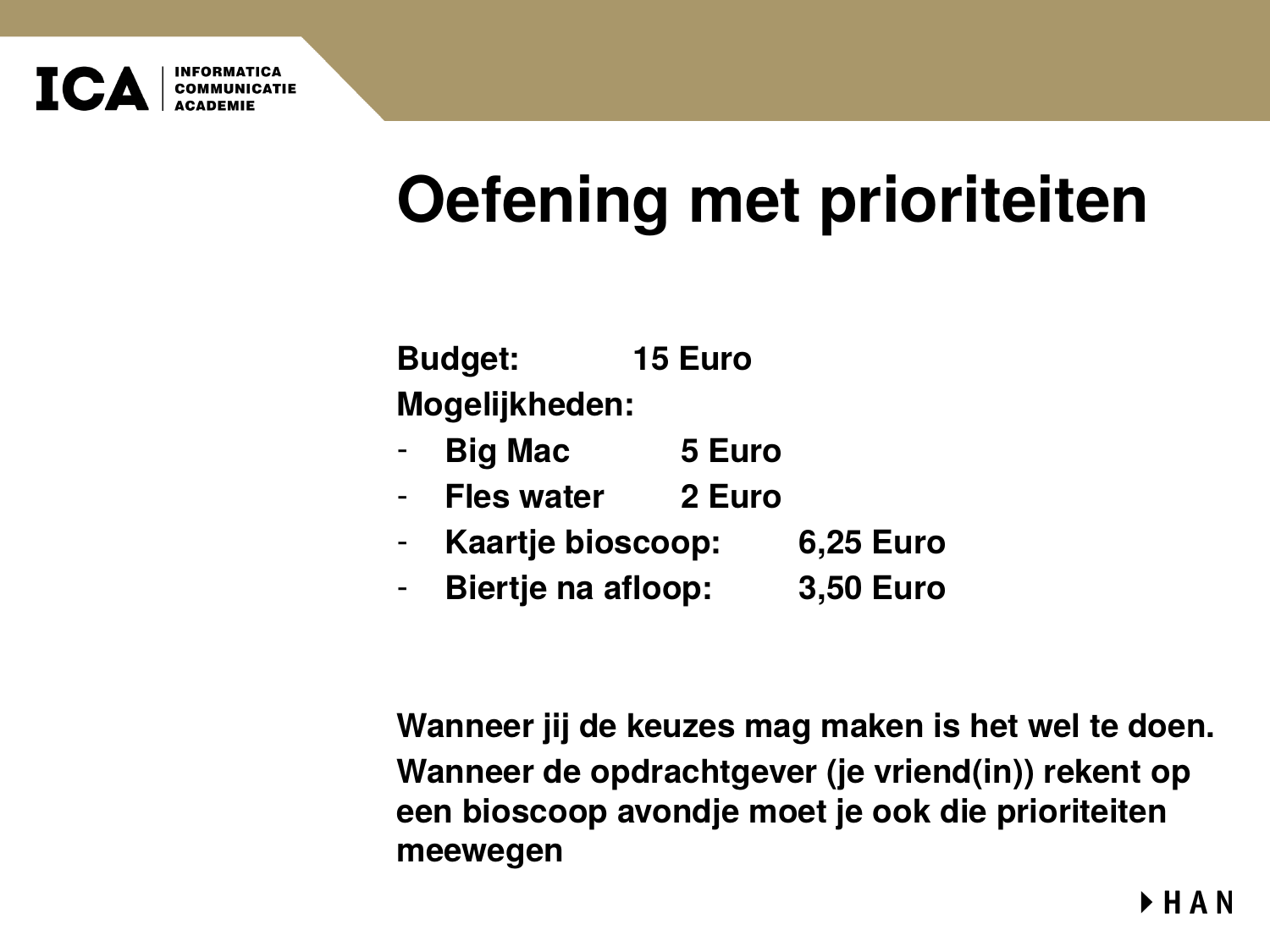

# Oefening met prioriteiten

Budget: 				15 Euro
Mogelijkheden:
Big Mac				5 Euro
Fles water			2 Euro
Kaartje bioscoop:	6,25 Euro
Biertje na afloop:	3,50 Euro

Wanneer jij de keuzes mag maken is het wel te doen.
Wanneer de opdrachtgever (je vriend(in)) rekent op een bioscoop avondje moet je ook die prioriteiten meewegen